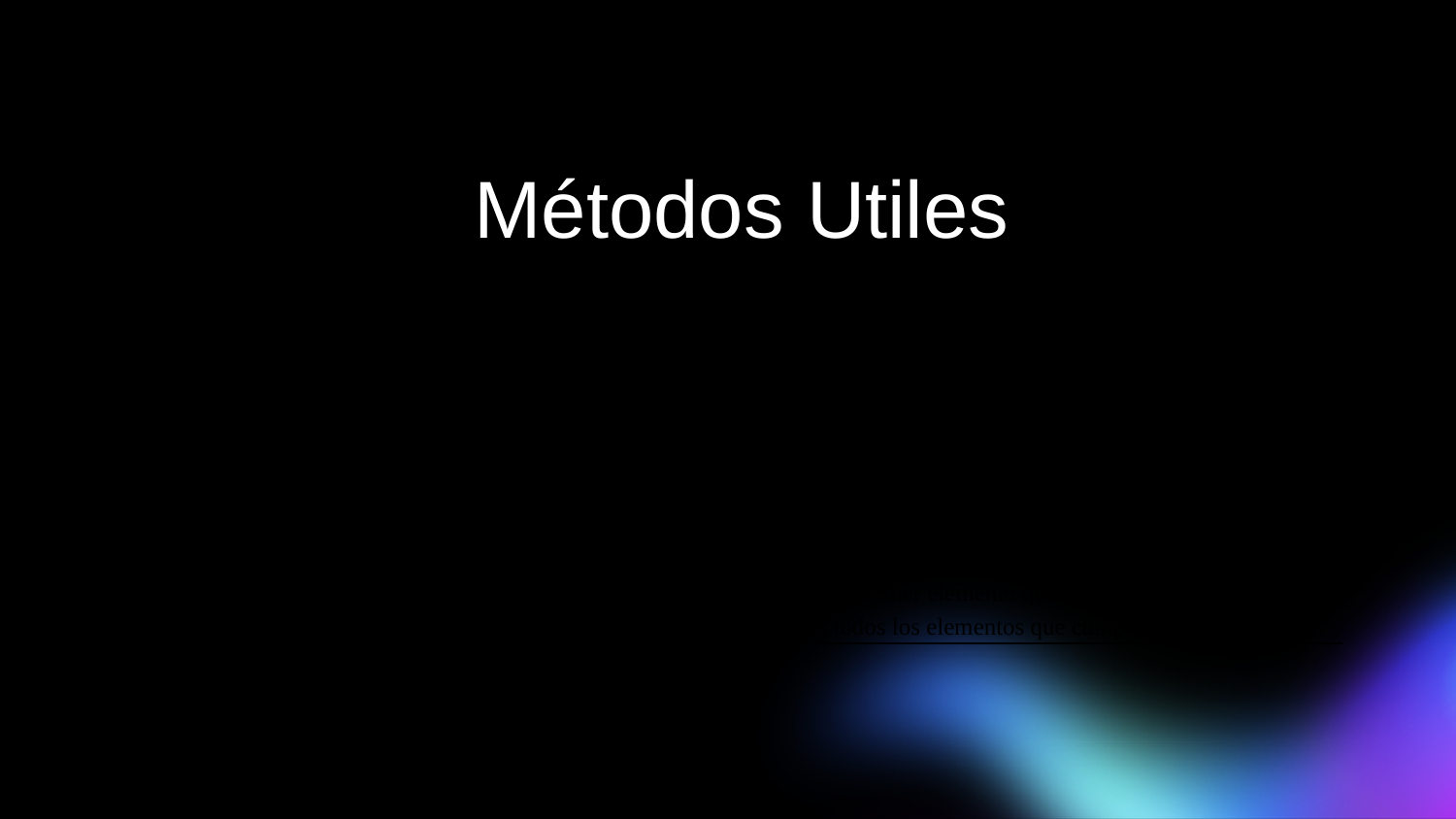

Métodos Utiles
| Método | Descripción |
| --- | --- |
| .Add(item) | Agrega un elemento al final. |
| .Insert(index, item) | Inserta en posición específica. |
| .Remove(item) | Elimina por valor. |
| .RemoveAt(index) | Elimina por índice. |
| .Clear() | Elimina todos los elementos. |
| .Contains(item) | Verifica si existe el elemento. |
| .IndexOf(item) | Obtiene el índice de un elemento. |
| .Sort() | Ordena la lista (para tipos que implementan IComparable). |
| .Find(predicate) | Encuentra el primer elemento que cumpla una condición. |
| .FindAll(predicate) | Encuentra todos los elementos que cumplan una condición. |